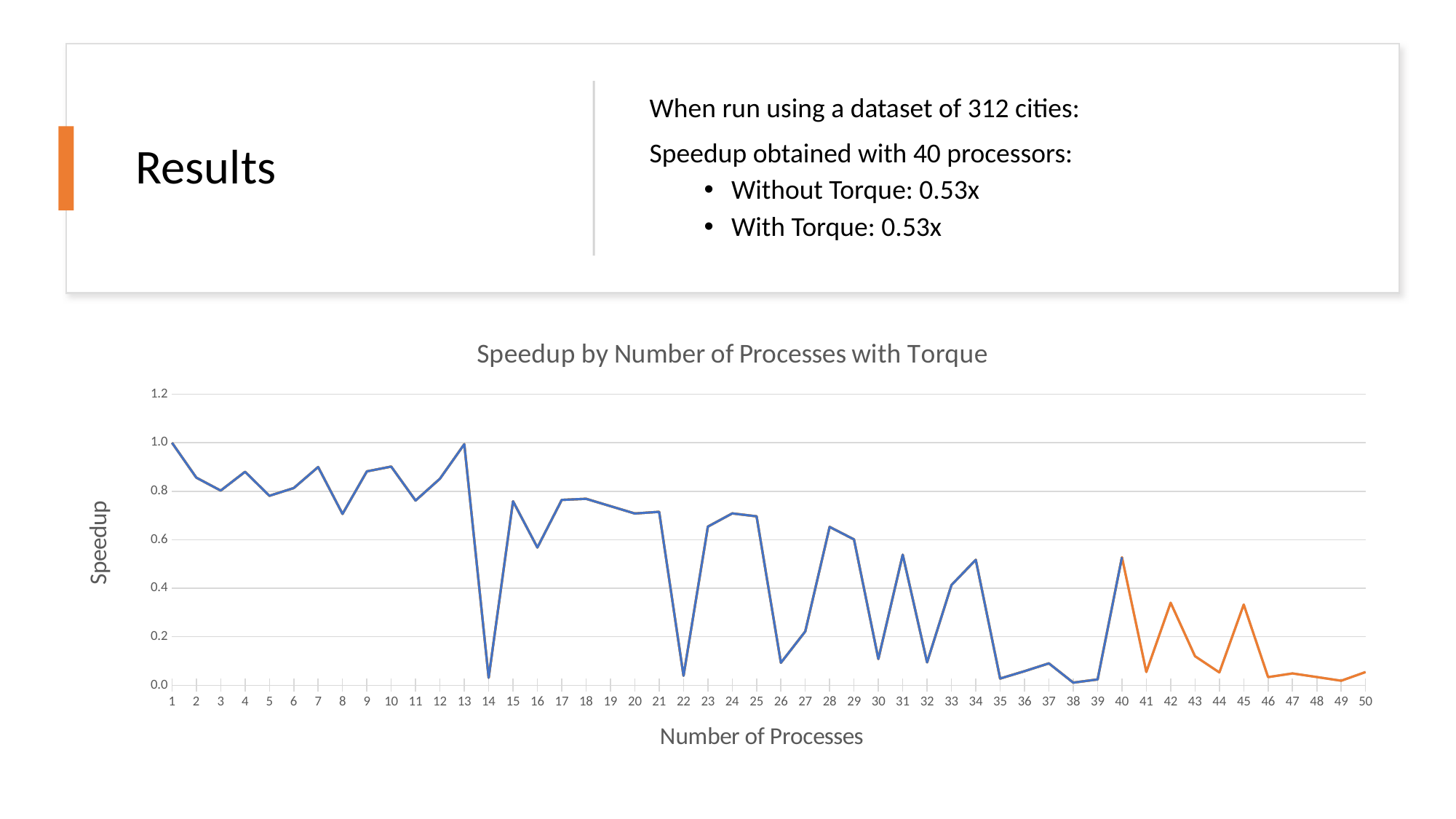

# Results
When run using a dataset of 312 cities:
Speedup obtained with 40 processors:
Without Torque: 0.53x
With Torque: 0.53x

### Chart: Speedup by Number of Processes with Torque

| Category | Execution Time | Execution Time | Execution Time | Execution Time |
|---|---|---|---|---|